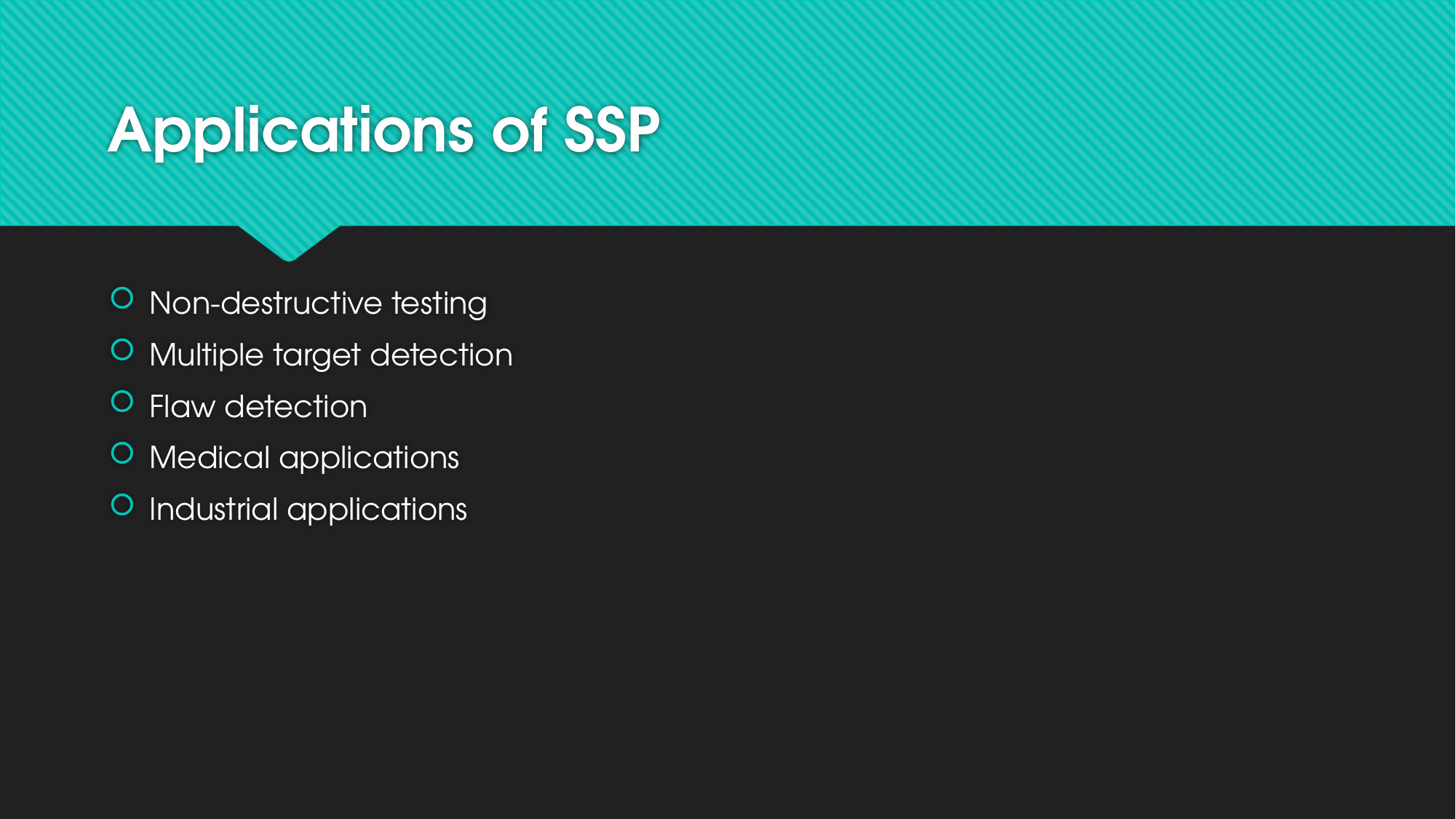

# Applications of SSP
Non-destructive testing
Multiple target detection
Flaw detection
Medical applications
Industrial applications